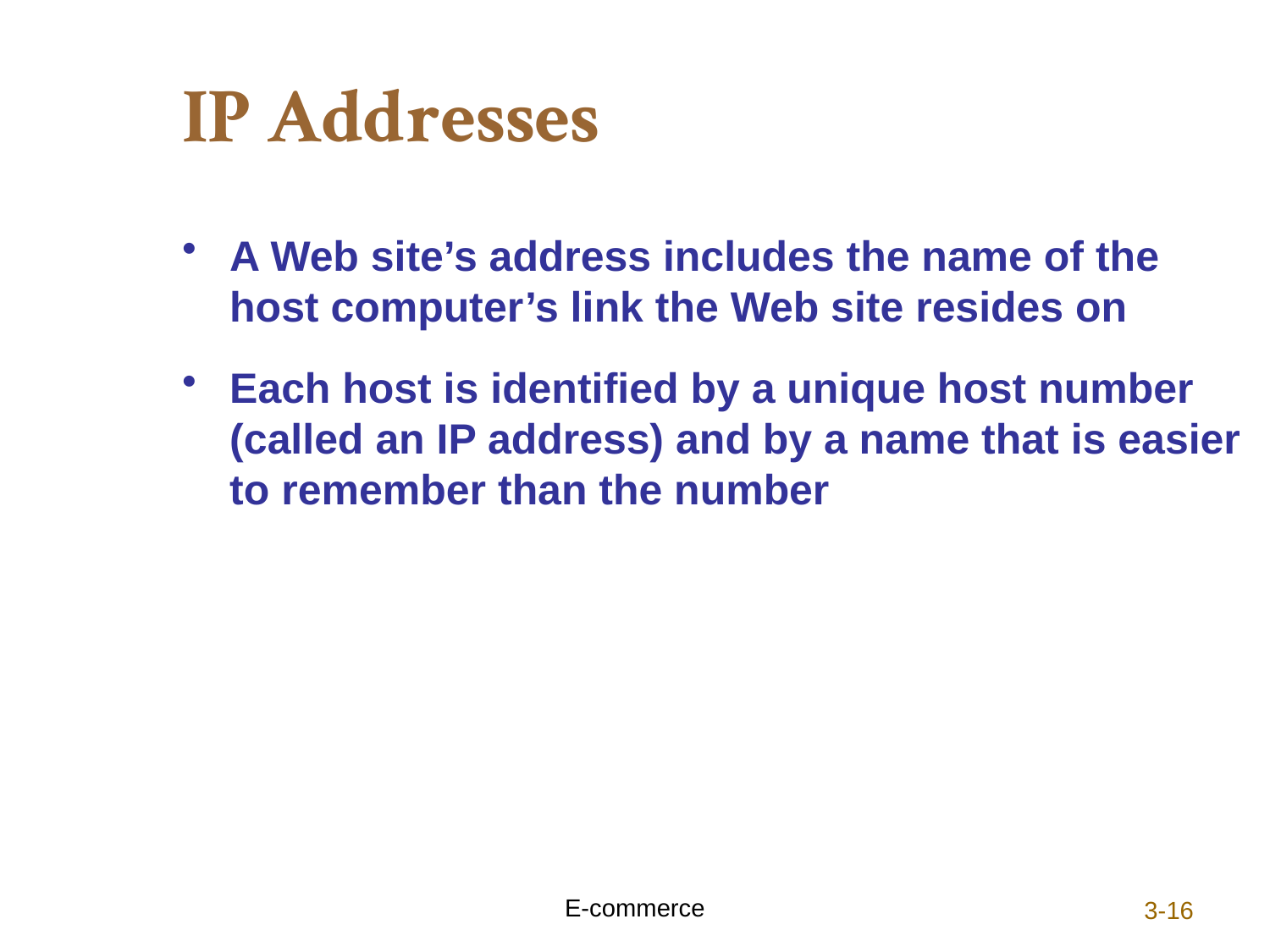

# IP Addresses
A Web site’s address includes the name of the host computer’s link the Web site resides on

Each host is identified by a unique host number (called an IP address) and by a name that is easier to remember than the number

E-commerce
3-16